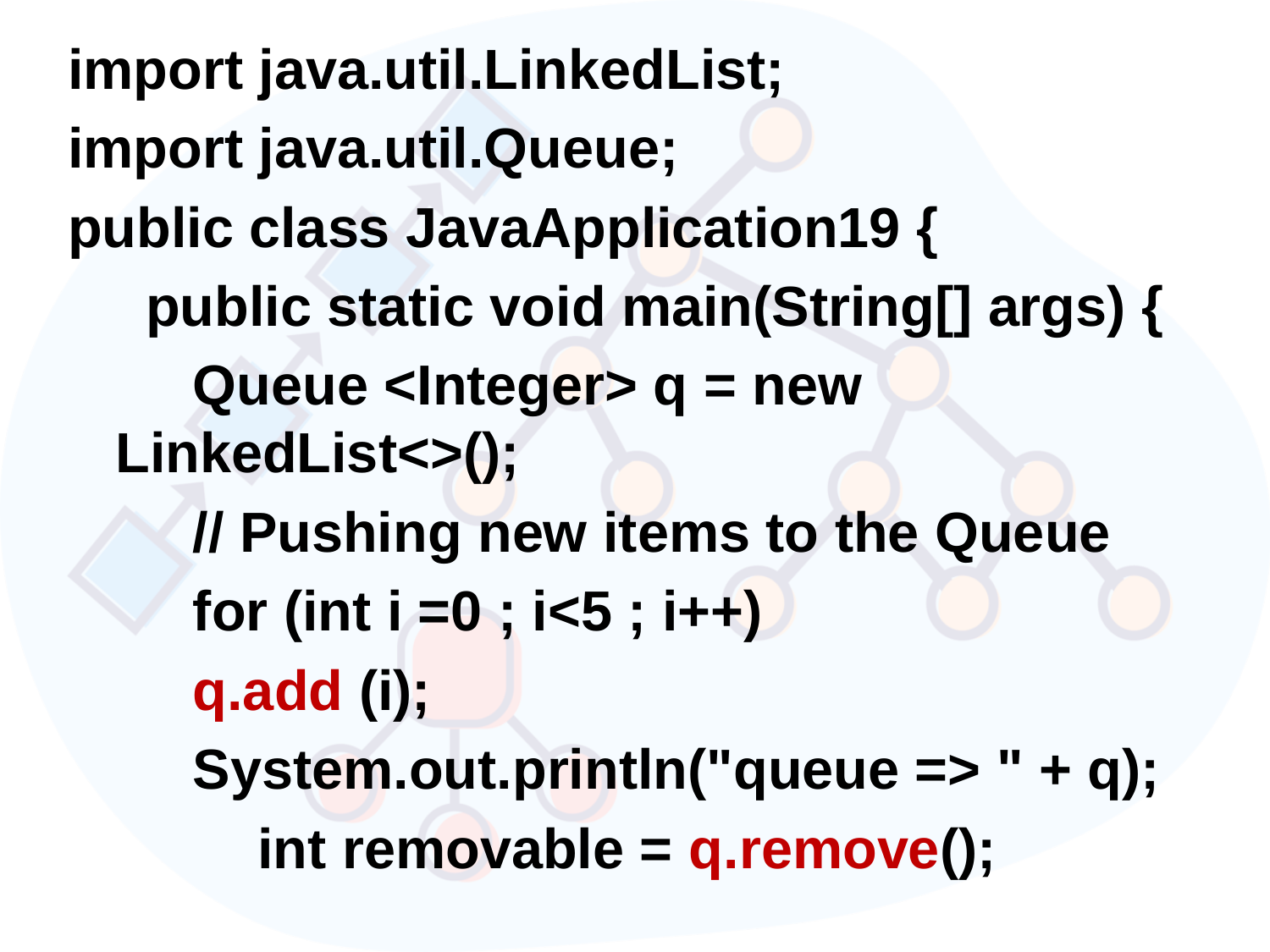

import java.util.LinkedList;
import java.util.Queue;
public class JavaApplication19 {
     public static void main(String[] args) {
        Queue <Integer> q = new LinkedList<>();
        // Pushing new items to the Queue
        for (int i =0 ; i<5 ; i++)
        q.add (i);
        System.out.println("queue => " + q);
		 int removable = q.remove();